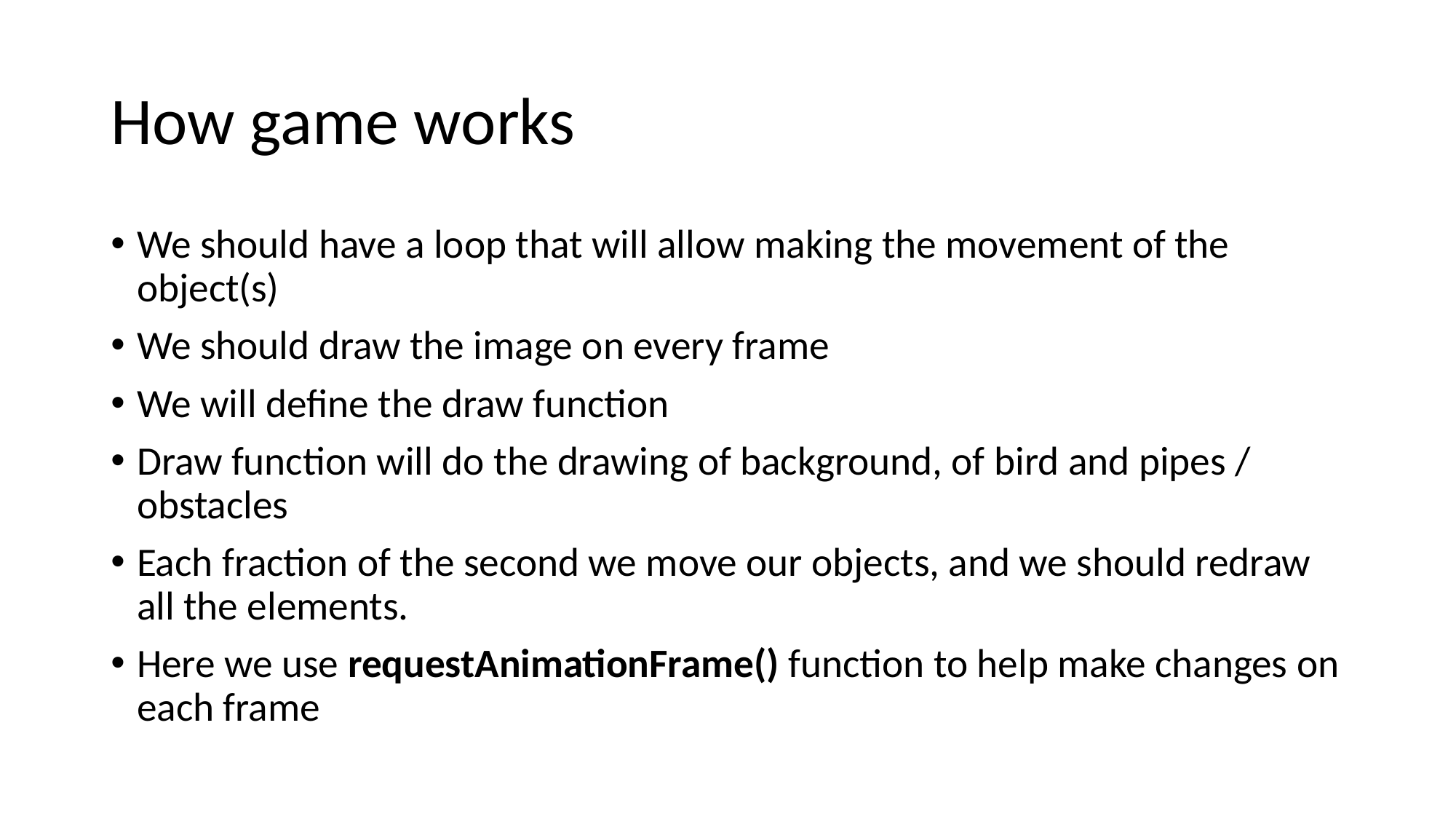

# How game works
We should have a loop that will allow making the movement of the object(s)
We should draw the image on every frame
We will define the draw function
Draw function will do the drawing of background, of bird and pipes / obstacles
Each fraction of the second we move our objects, and we should redraw all the elements.
Here we use requestAnimationFrame() function to help make changes on each frame